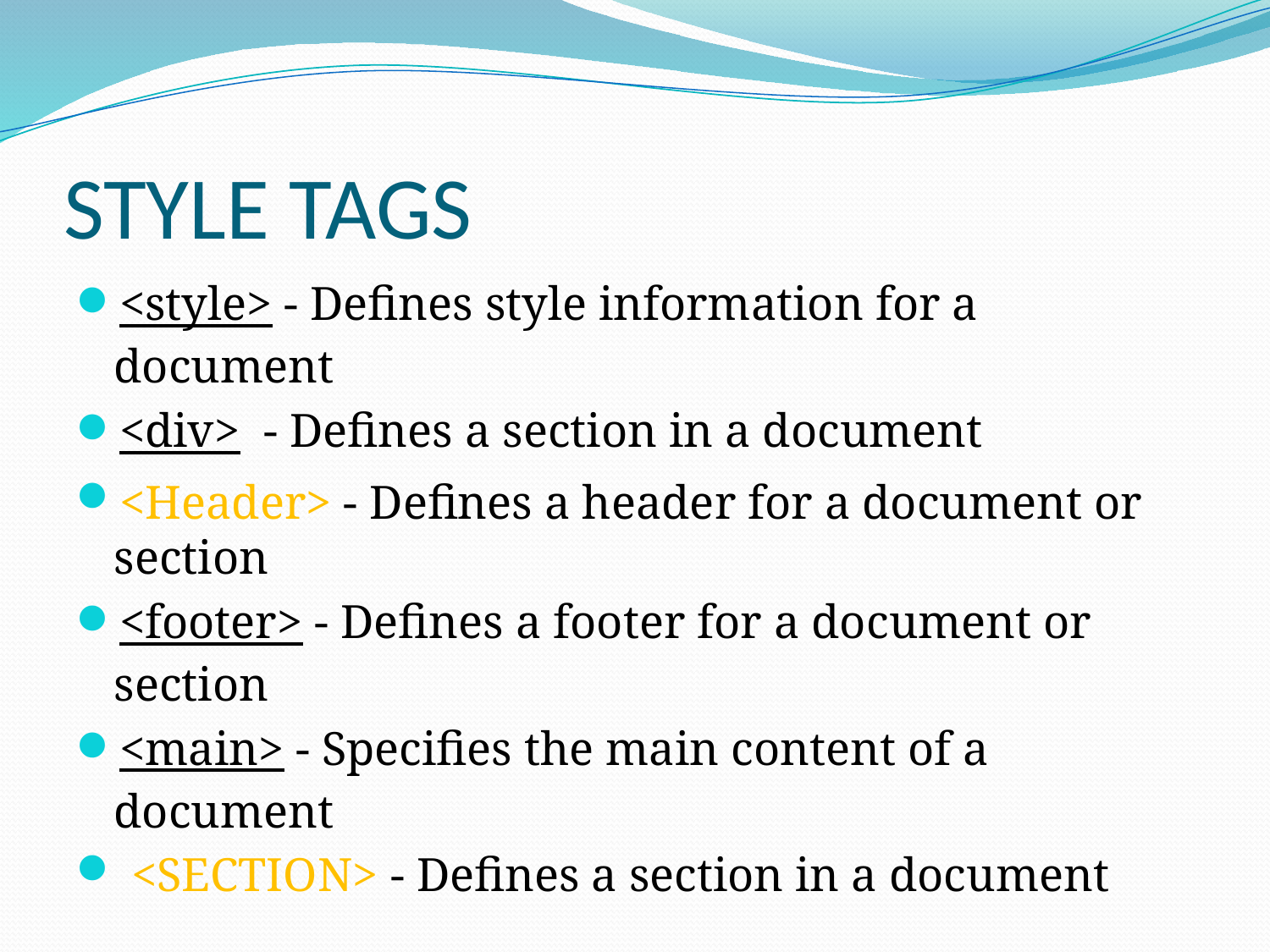

# STYLE TAGS
<style> - Defines style information for a document
<div>  - Defines a section in a document
<Header> - Defines a header for a document or section
<footer> - Defines a footer for a document or section
<main> - Specifies the main content of a document
 <SECTION> - Defines a section in a document